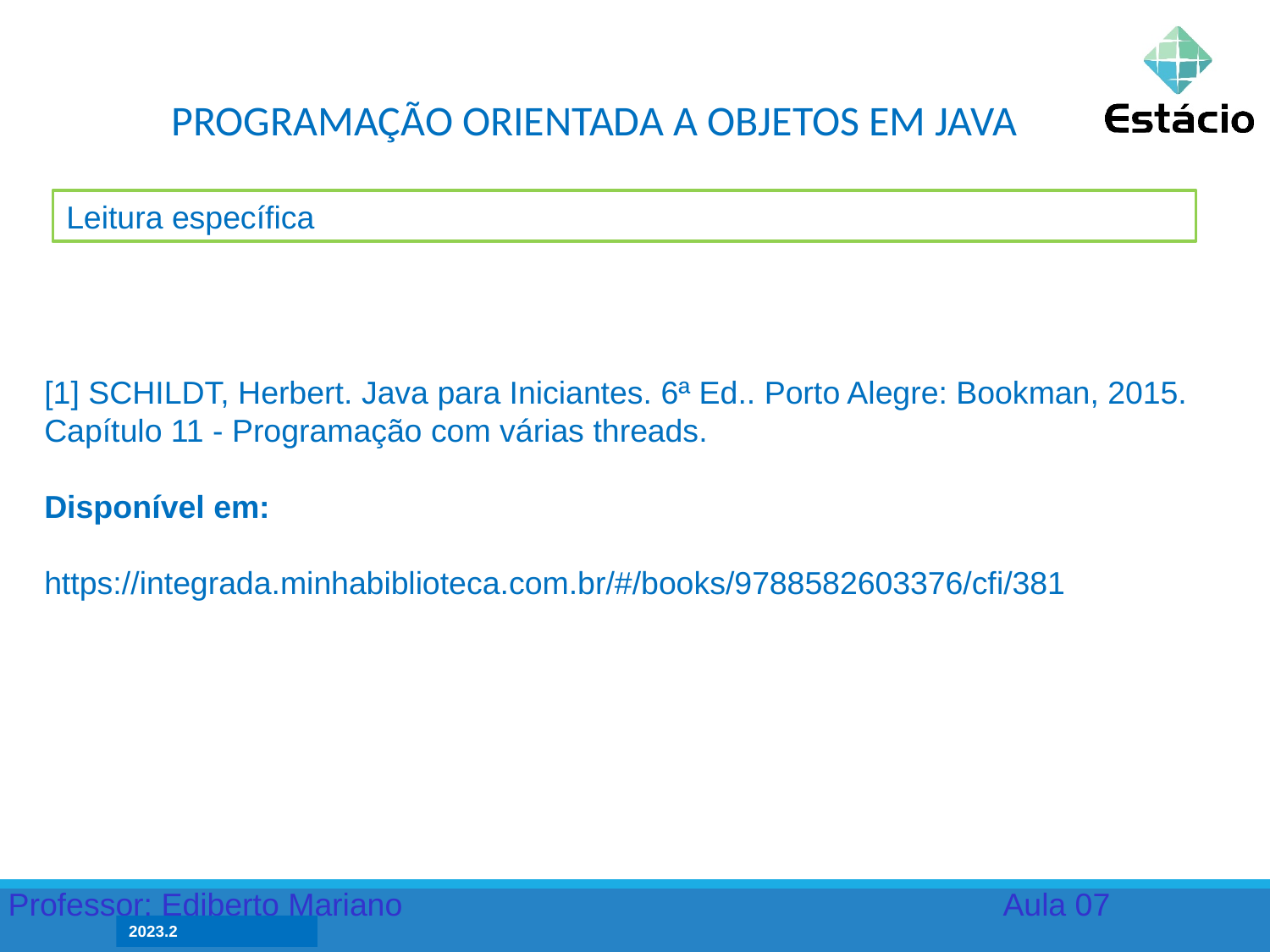

PROGRAMAÇÃO ORIENTADA A OBJETOS EM JAVA
Leitura específica
[1] SCHILDT, Herbert. Java para Iniciantes. 6ª Ed.. Porto Alegre: Bookman, 2015. Capítulo 11 - Programação com várias threads.

Disponível em:

https://integrada.minhabiblioteca.com.br/#/books/9788582603376/cfi/381